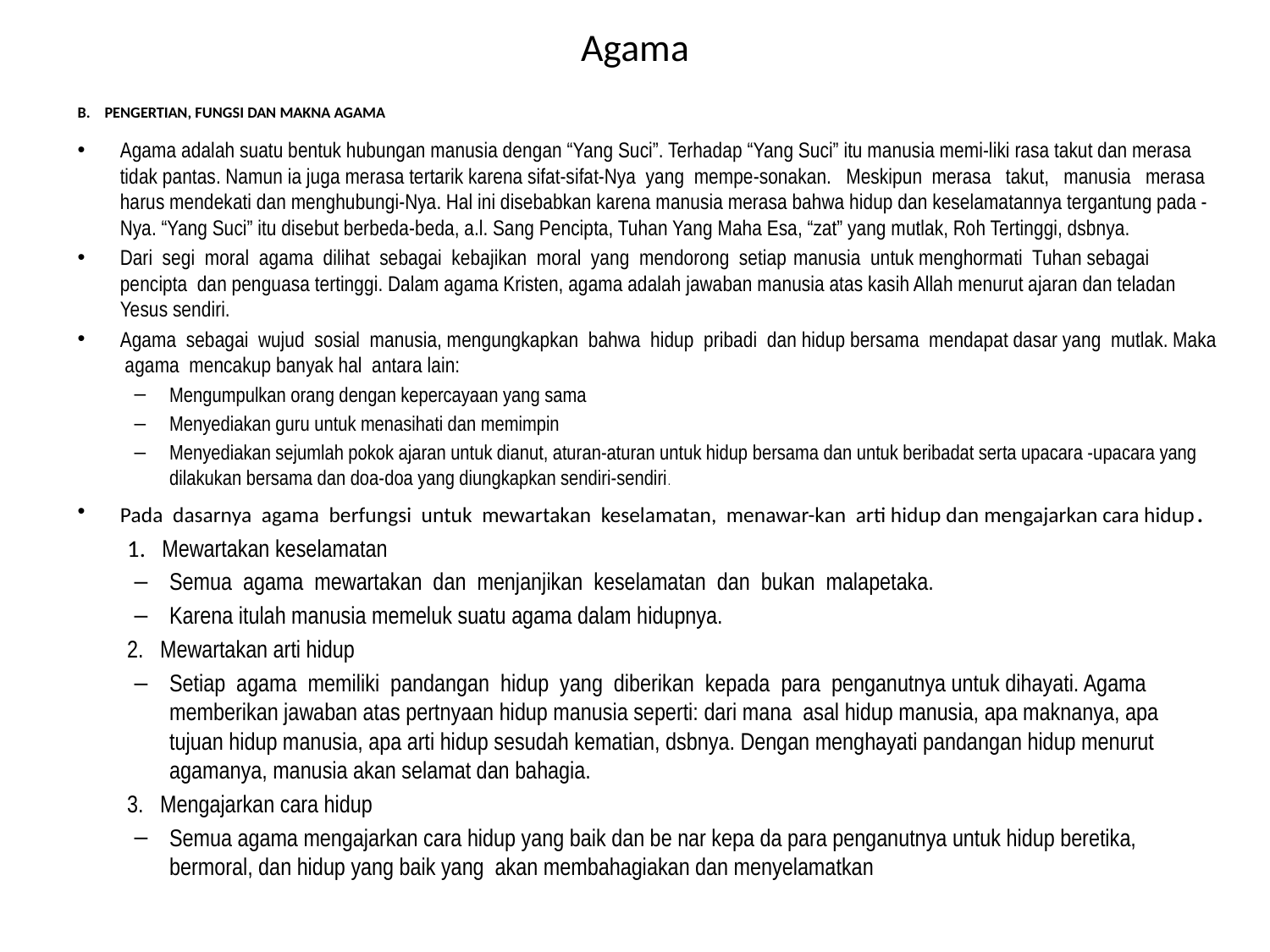

# Agama
B.    PENGERTIAN, FUNGSI DAN MAKNA AGAMA

Agama adalah suatu bentuk hubungan manusia dengan “Yang Suci”. Terhadap “Yang Suci” itu manusia memi-liki rasa takut dan merasa tidak pantas. Namun ia juga merasa tertarik karena sifat-sifat-Nya  yang  mempe-sonakan.   Meskipun  merasa   takut,   manusia   merasa   harus mendekati dan menghubungi-Nya. Hal ini disebabkan karena manusia merasa bahwa hidup dan keselamatannya tergantung pada -Nya. “Yang Suci” itu disebut berbeda-beda, a.l. Sang Pencipta, Tuhan Yang Maha Esa, “zat” yang mutlak, Roh Tertinggi, dsbnya.
Dari  segi  moral  agama  dilihat  sebagai  kebajikan  moral  yang  mendorong  setiap manusia  untuk menghormati  Tuhan sebagai pencipta  dan penguasa tertinggi. Dalam agama Kristen, agama adalah jawaban manusia atas kasih Allah menurut ajaran dan teladan Yesus sendiri.
Agama  sebagai  wujud  sosial  manusia, mengungkapkan  bahwa  hidup  pribadi  dan hidup bersama  mendapat dasar yang  mutlak. Maka  agama  mencakup banyak hal  antara lain:
Mengumpulkan orang dengan kepercayaan yang sama
Menyediakan guru untuk menasihati dan memimpin
Menyediakan sejumlah pokok ajaran untuk dianut, aturan-aturan untuk hidup bersama dan untuk beribadat serta upacara -upacara yang dilakukan bersama dan doa-doa yang diungkapkan sendiri-sendiri.
Pada  dasarnya  agama  berfungsi  untuk  mewartakan  keselamatan,  menawar-kan  arti hidup dan mengajarkan cara hidup.
1.   Mewartakan keselamatan
Semua  agama  mewartakan  dan  menjanjikan  keselamatan  dan  bukan  malapetaka.
Karena itulah manusia memeluk suatu agama dalam hidupnya.
2.   Mewartakan arti hidup
Setiap  agama  memiliki  pandangan  hidup  yang  diberikan  kepada  para  penganutnya untuk dihayati. Agama memberikan jawaban atas pertnyaan hidup manusia seperti: dari mana  asal hidup manusia, apa maknanya, apa  tujuan hidup manusia, apa arti hidup sesudah kematian, dsbnya. Dengan menghayati pandangan hidup menurut agamanya, manusia akan selamat dan bahagia.
3.   Mengajarkan cara hidup
Semua agama mengajarkan cara hidup yang baik dan be nar kepa da para penganutnya untuk hidup beretika, bermoral, dan hidup yang baik yang  akan membahagiakan dan menyelamatkan